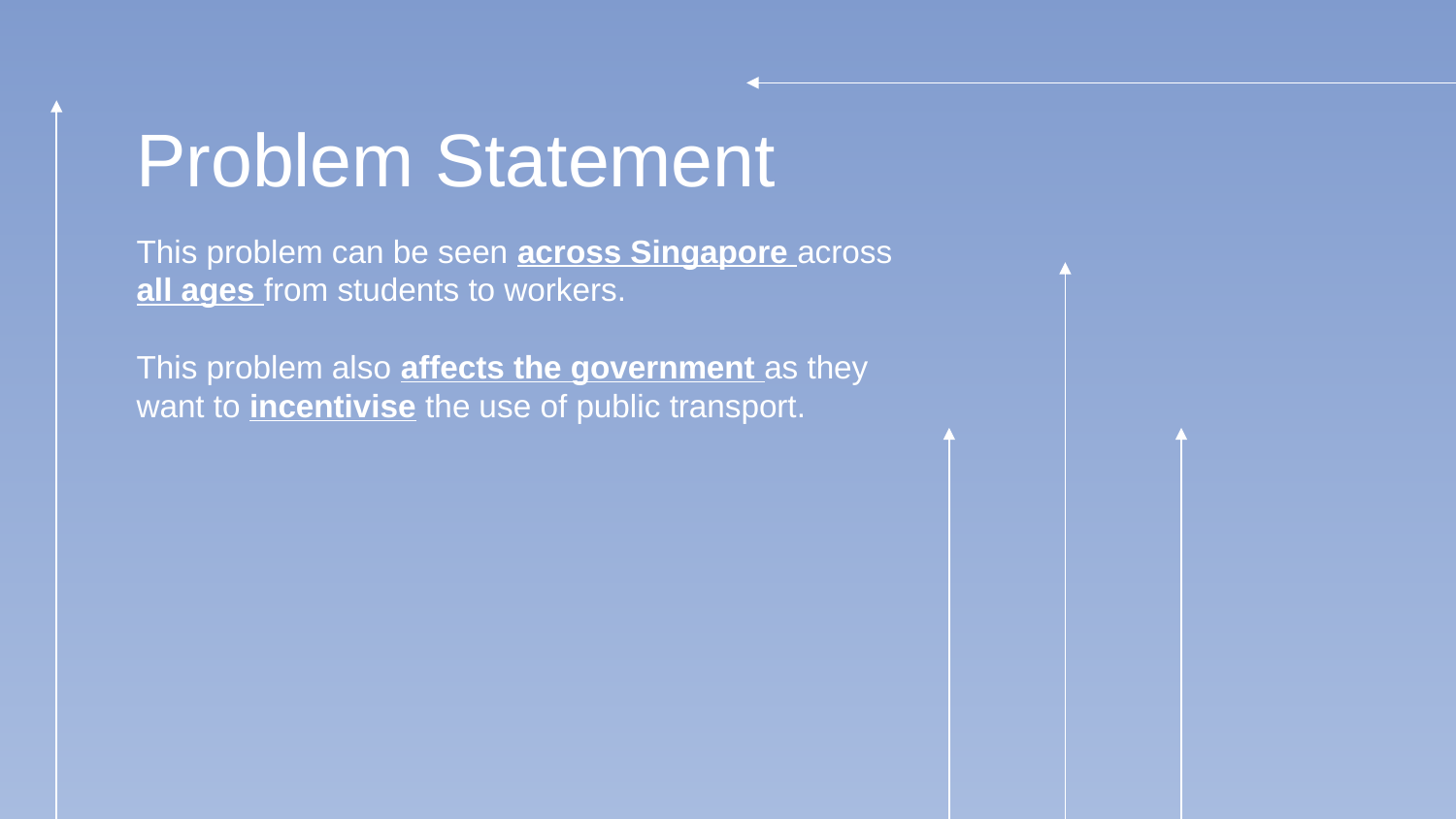

# Problem Statement
This problem can be seen across Singapore across all ages from students to workers.

This problem also affects the government as they want to incentivise the use of public transport.